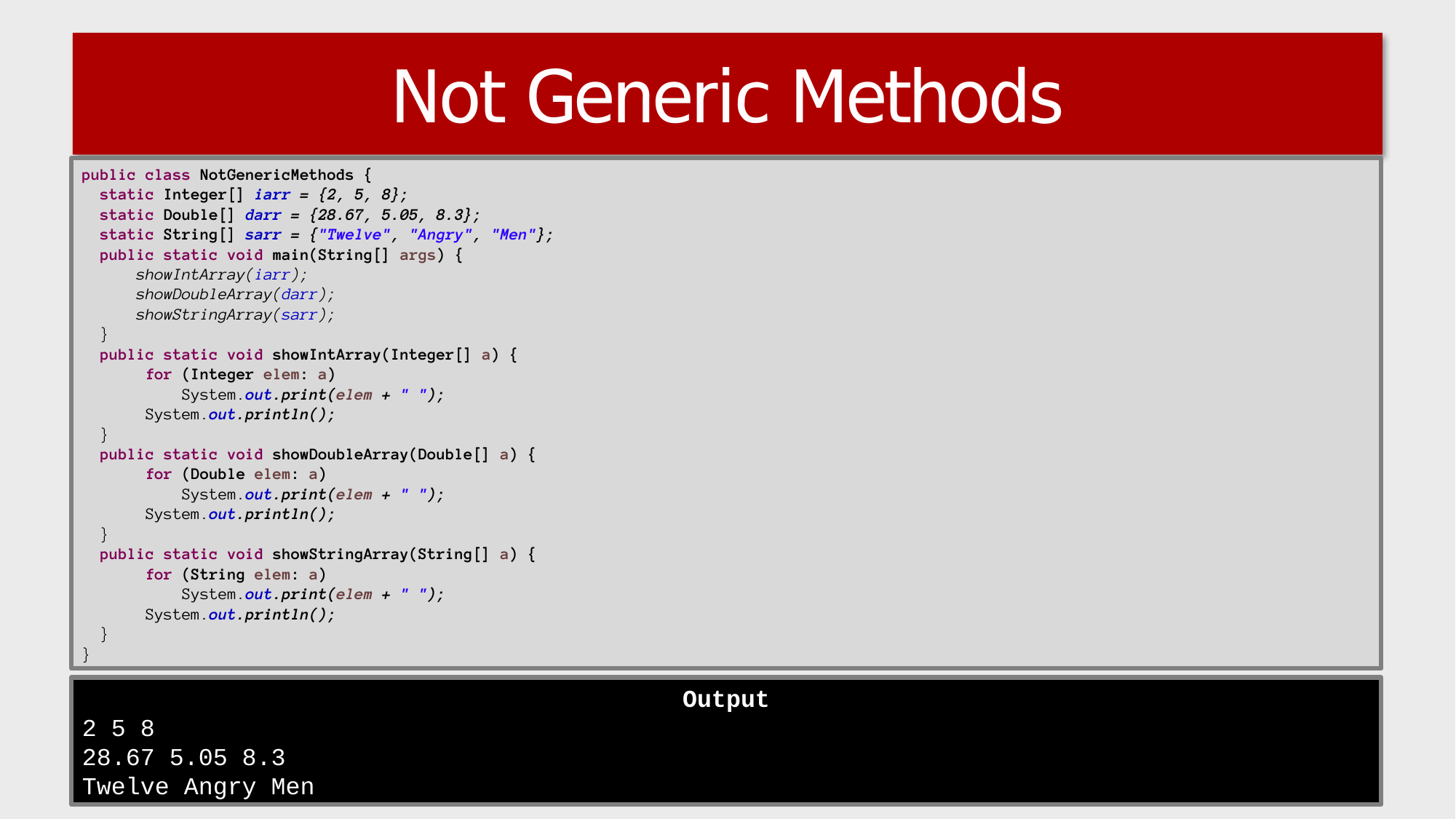

# Not Generic Methods
public class NotGenericMethods {
  static Integer[] iarr = {2, 5, 8};
  static Double[] darr = {28.67, 5.05, 8.3};
  static String[] sarr = {"Twelve", "Angry", "Men"};
  public static void main(String[] args) {
      showIntArray(iarr);
      showDoubleArray(darr);
      showStringArray(sarr);
  }
  public static void showIntArray(Integer[] a) {
       for (Integer elem: a)
           System.out.print(elem + " ");
       System.out.println();
  }
  public static void showDoubleArray(Double[] a) {
       for (Double elem: a)
           System.out.print(elem + " ");
       System.out.println();
  }
  public static void showStringArray(String[] a) {
       for (String elem: a)
           System.out.print(elem + " ");
       System.out.println();
  }
}
Output
2 5 8
28.67 5.05 8.3
Twelve Angry Men